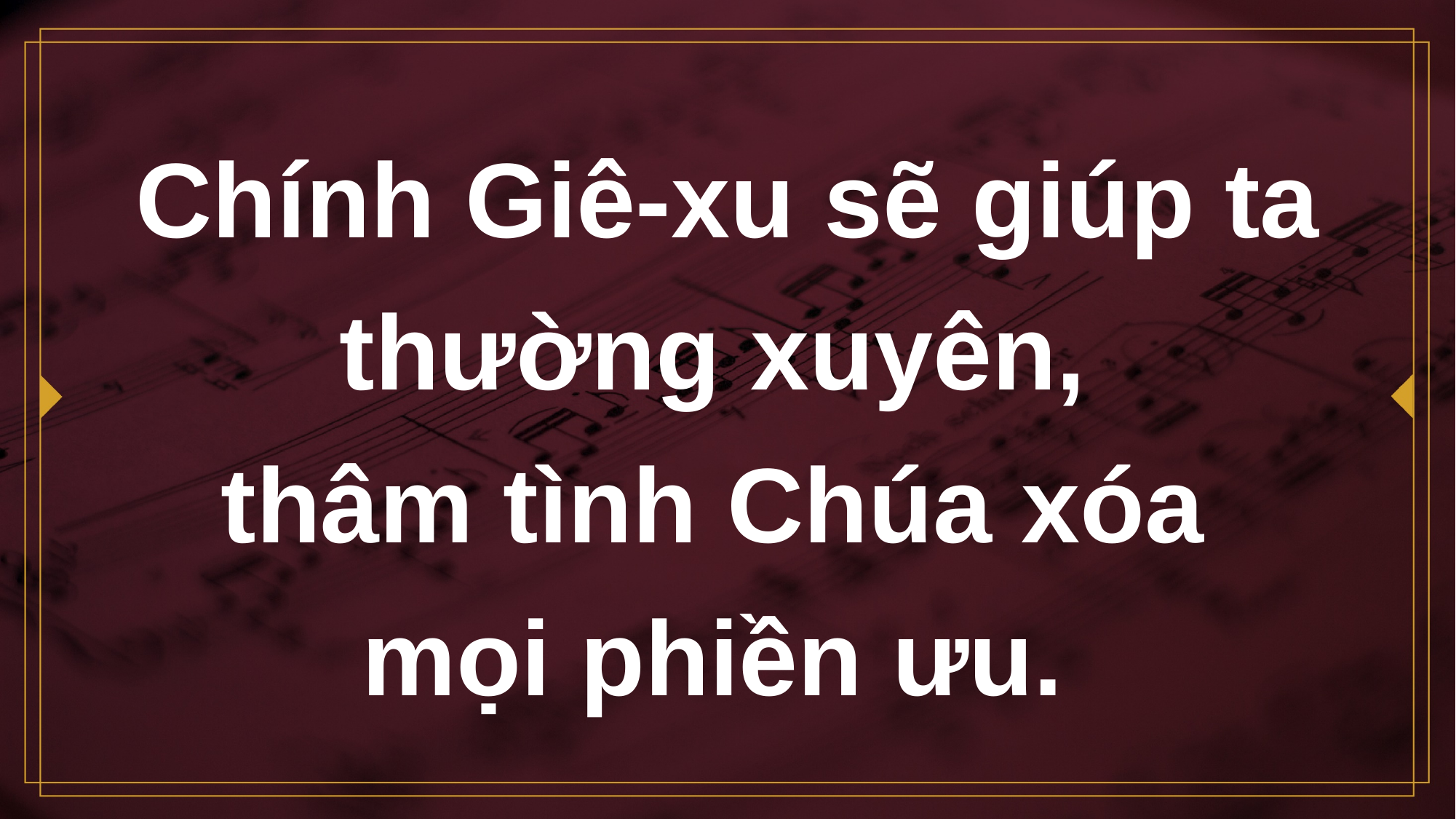

# Chính Giê-xu sẽ giúp ta thường xuyên,
thâm tình Chúa xóa
mọi phiền ưu.